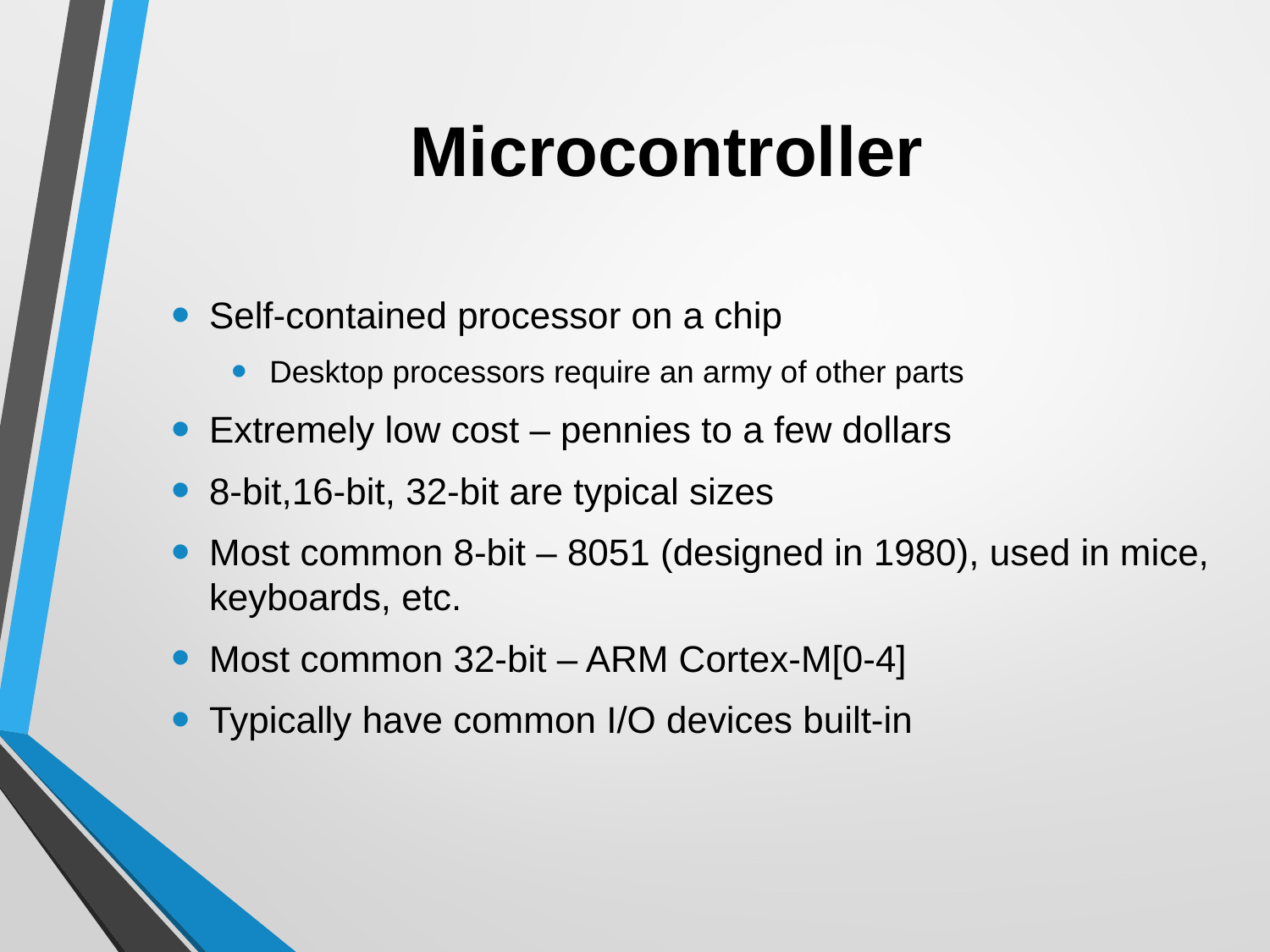

# Microcontroller
Self-contained processor on a chip
Desktop processors require an army of other parts
Extremely low cost – pennies to a few dollars
8-bit,16-bit, 32-bit are typical sizes
Most common 8-bit – 8051 (designed in 1980), used in mice, keyboards, etc.
Most common 32-bit – ARM Cortex-M[0-4]
Typically have common I/O devices built-in